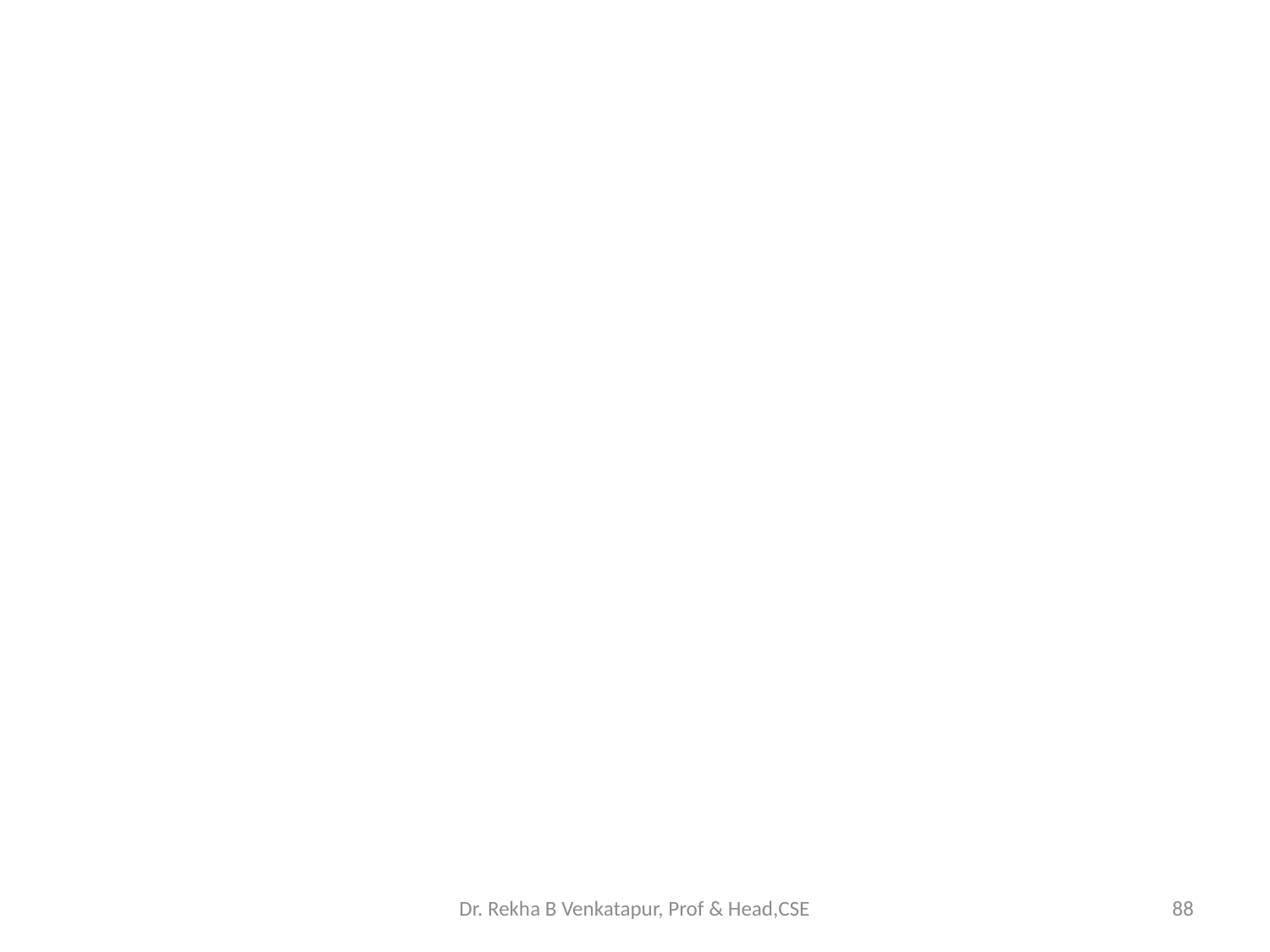

#

Dr. Rekha B Venkatapur, Prof & Head,CSE
88